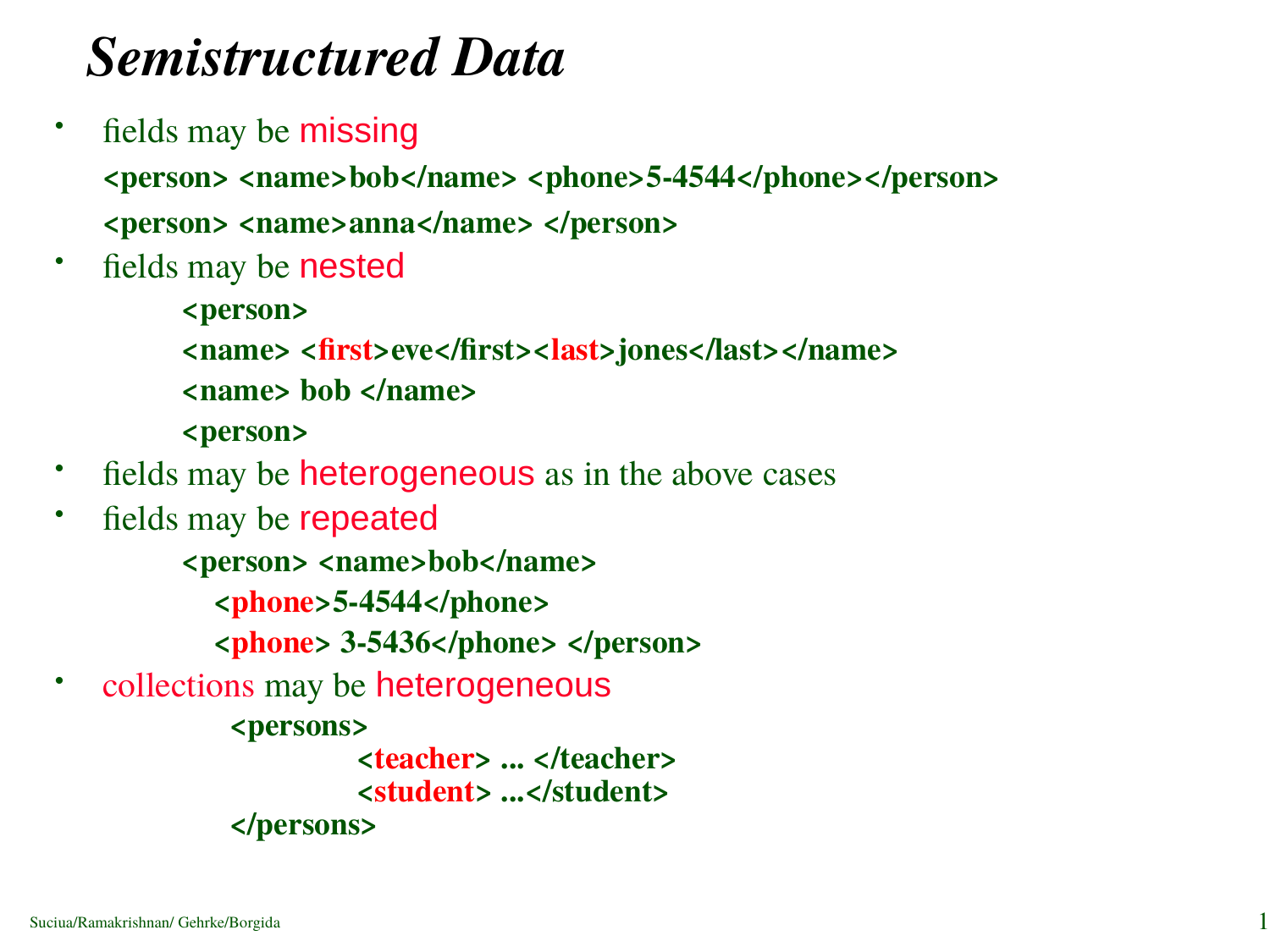

# Semistructured Data
fields may be missing
	<person> <name>bob</name> <phone>5-4544</phone></person>
	<person> <name>anna</name> </person>
fields may be nested
<person>
<name> <first>eve</first><last>jones</last></name>
<name> bob </name>
<person>
fields may be heterogeneous as in the above cases
fields may be repeated
<person> <name>bob</name>
	<phone>5-4544</phone>
	<phone> 3-5436</phone> </person>
collections may be heterogeneous
 		<persons>
		 	<teacher> ... </teacher>
			<student> ...</student>
		</persons>